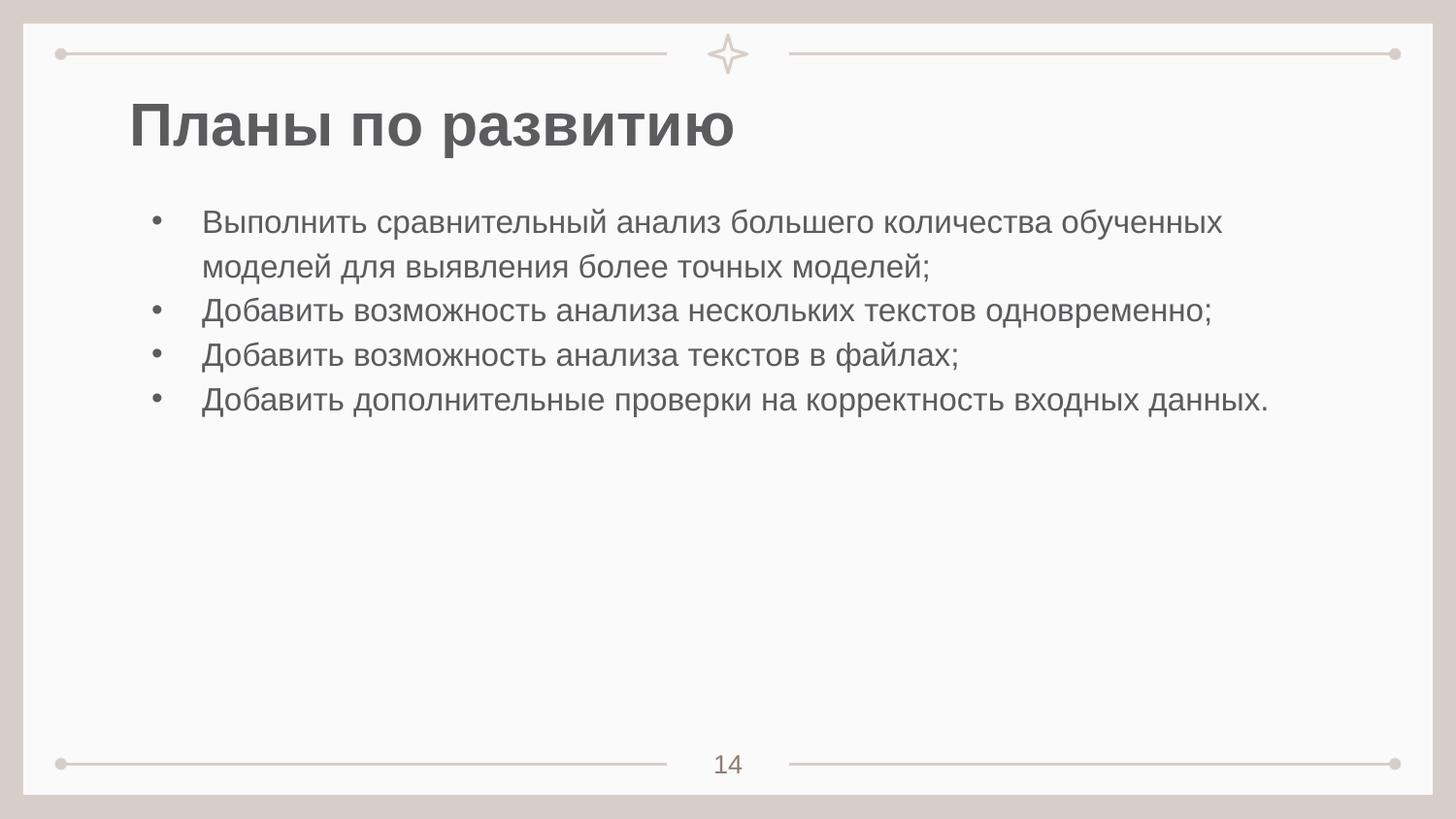

# Планы по развитию
Выполнить сравнительный анализ большего количества обученных моделей для выявления более точных моделей;
Добавить возможность анализа нескольких текстов одновременно;
Добавить возможность анализа текстов в файлах;
Добавить дополнительные проверки на корректность входных данных.
14